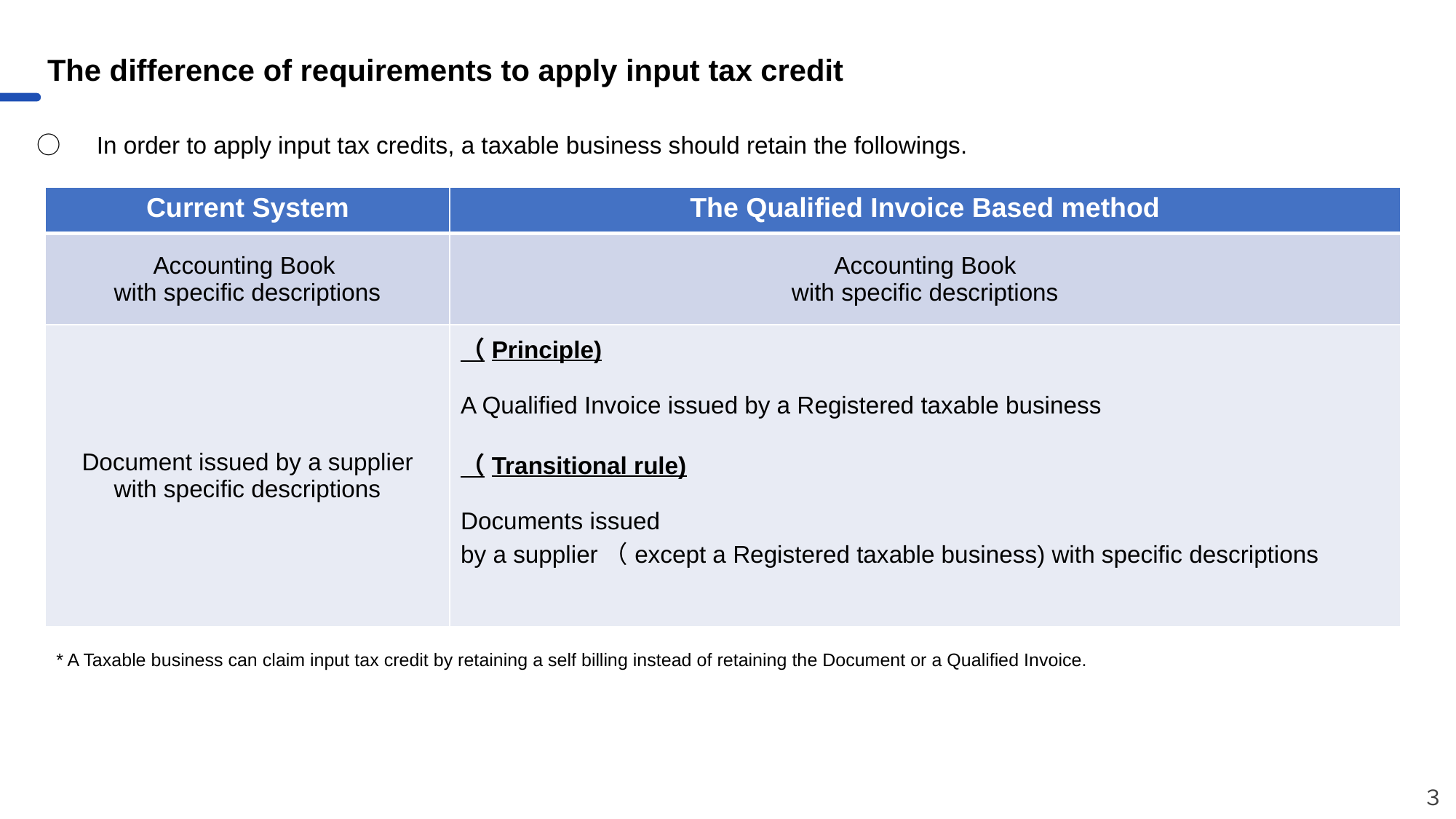

The difference of requirements to apply input tax credit
○　In order to apply input tax credits, a taxable business should retain the followings.
| Current System | The Qualified Invoice Based method |
| --- | --- |
| Accounting Book with specific descriptions | Accounting Book with specific descriptions |
| Document issued by a supplier with specific descriptions | （Principle) A Qualified Invoice issued by a Registered taxable business （Transitional rule) Documents issued by a supplier（except a Registered taxable business) with specific descriptions |
* A Taxable business can claim input tax credit by retaining a self billing instead of retaining the Document or a Qualified Invoice.

３